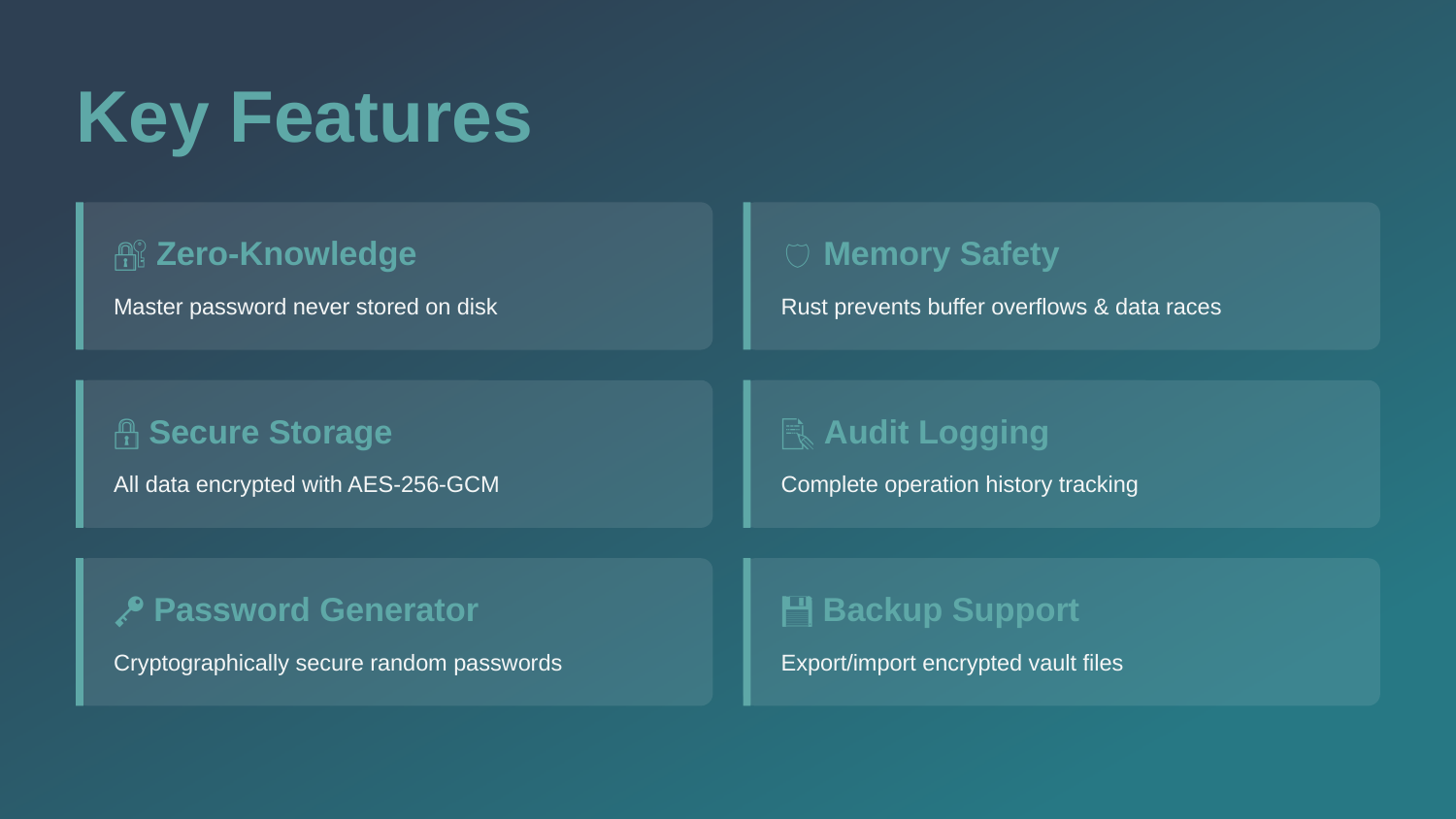

Key Features

🔐 Zero-Knowledge
🛡️ Memory Safety
Master password never stored on disk
Rust prevents buffer overflows & data races

🔒 Secure Storage
📝 Audit Logging
All data encrypted with AES-256-GCM
Complete operation history tracking

🔑 Password Generator
💾 Backup Support
Cryptographically secure random passwords
Export/import encrypted vault files